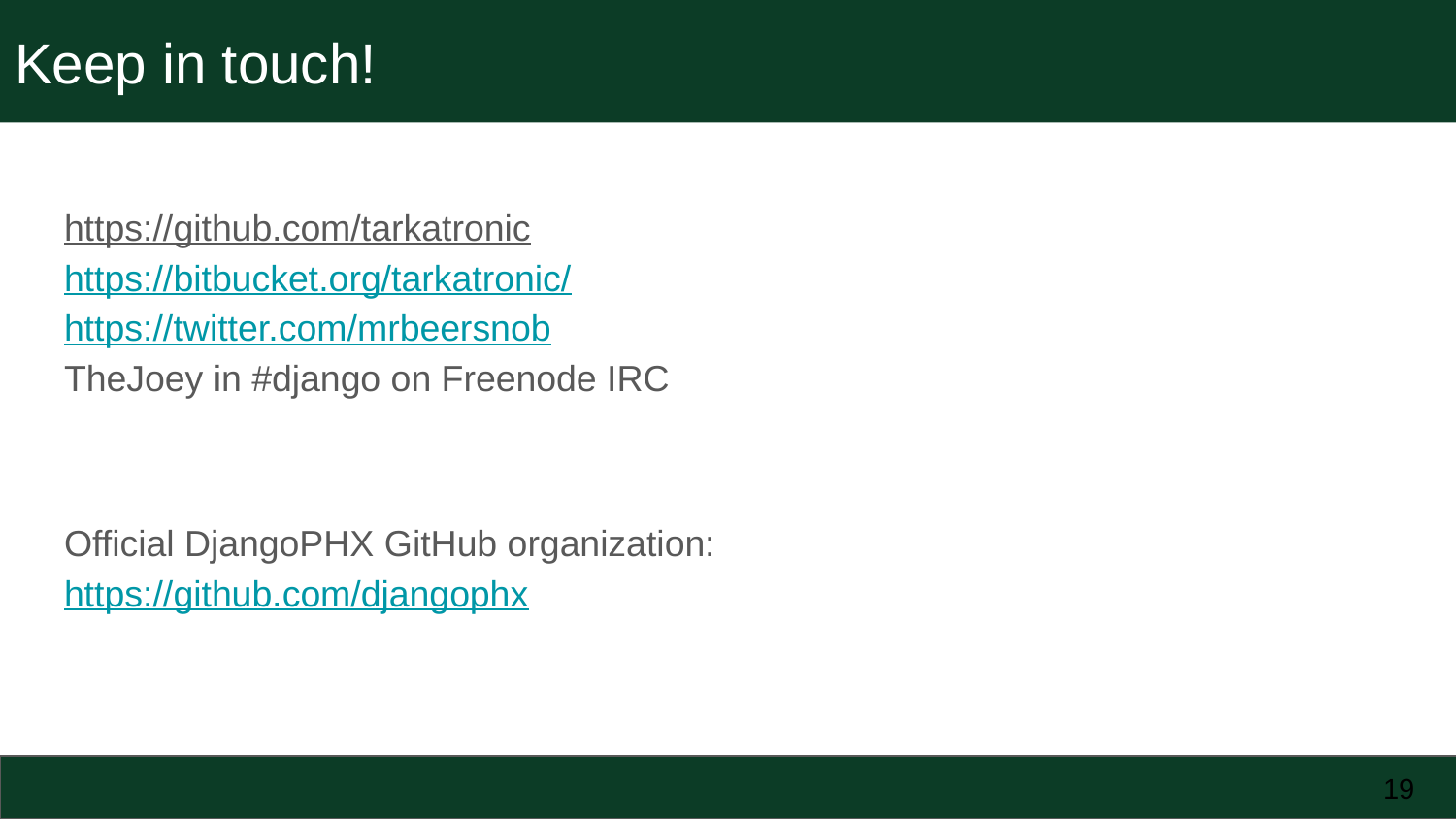

# Keep in touch!
https://github.com/tarkatronic
https://bitbucket.org/tarkatronic/
https://twitter.com/mrbeersnob
TheJoey in #django on Freenode IRC

Official DjangoPHX GitHub organization:
https://github.com/djangophx

19